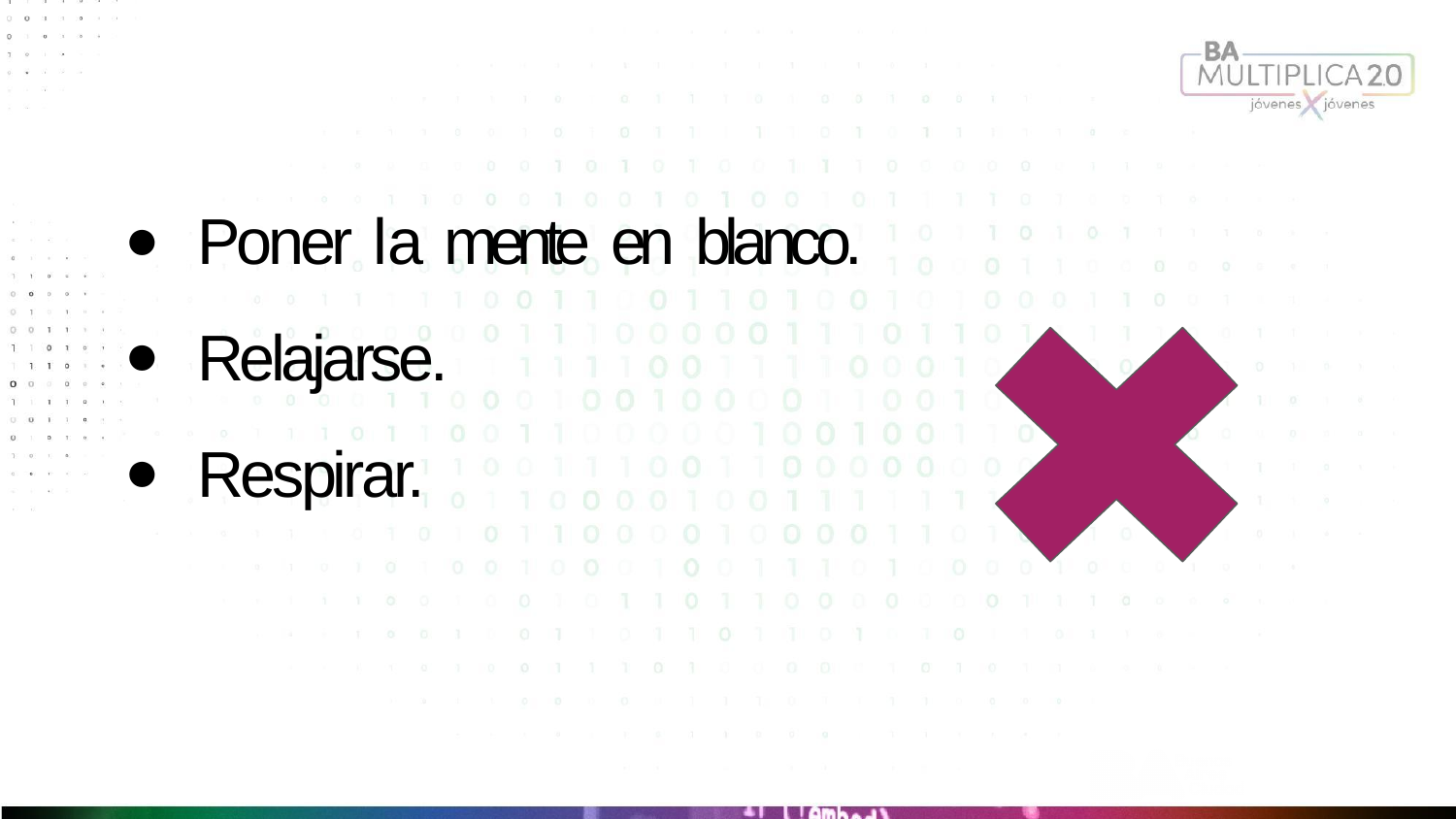

Poner la mente en blanco.
Relajarse.
Respirar.